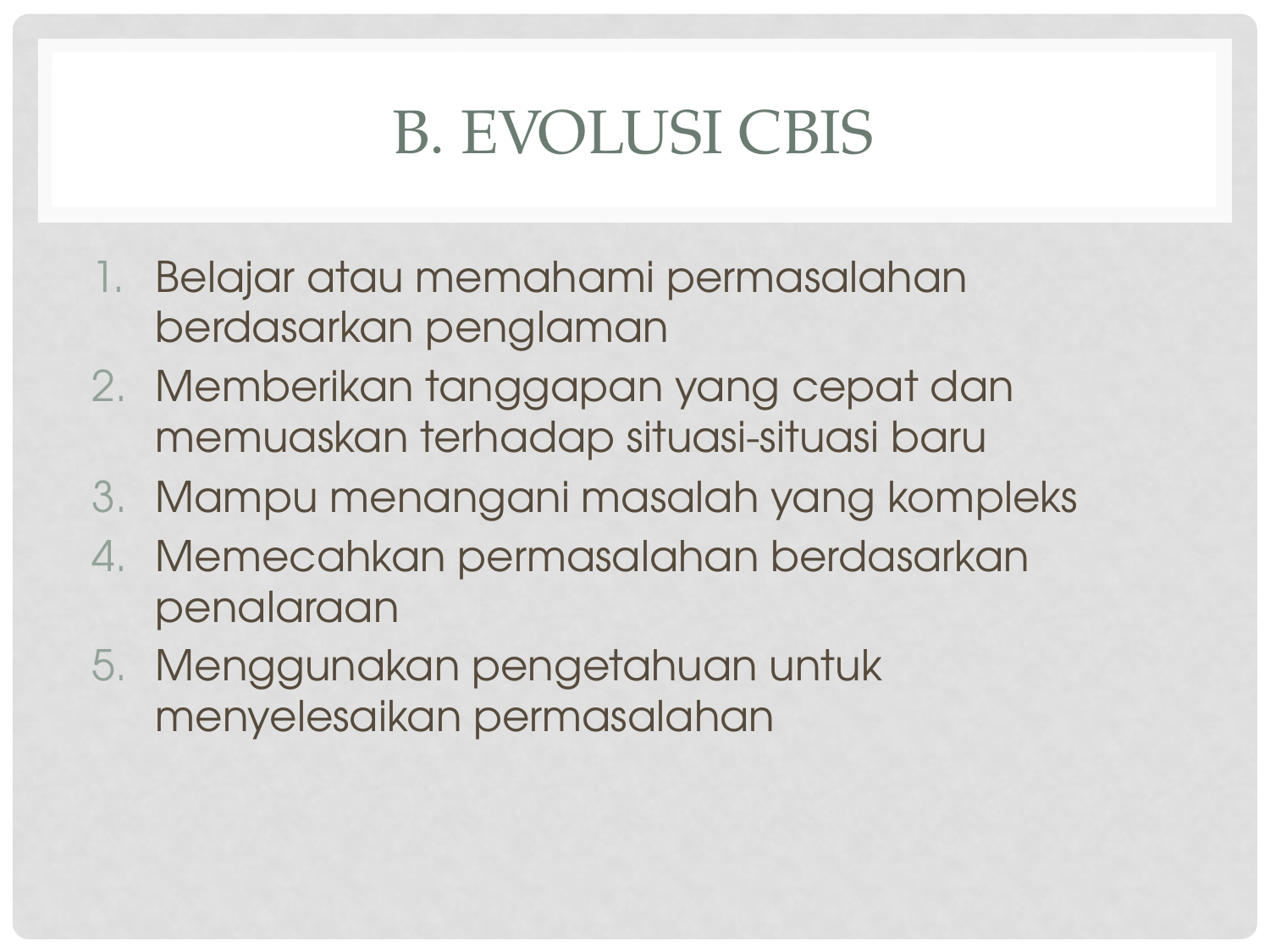

# B. EVOLUSI CBIS
Belajar atau memahami permasalahan berdasarkan penglaman
Memberikan tanggapan yang cepat dan memuaskan terhadap situasi-situasi baru
Mampu menangani masalah yang kompleks
Memecahkan permasalahan berdasarkan penalaraan
Menggunakan pengetahuan untuk menyelesaikan permasalahan